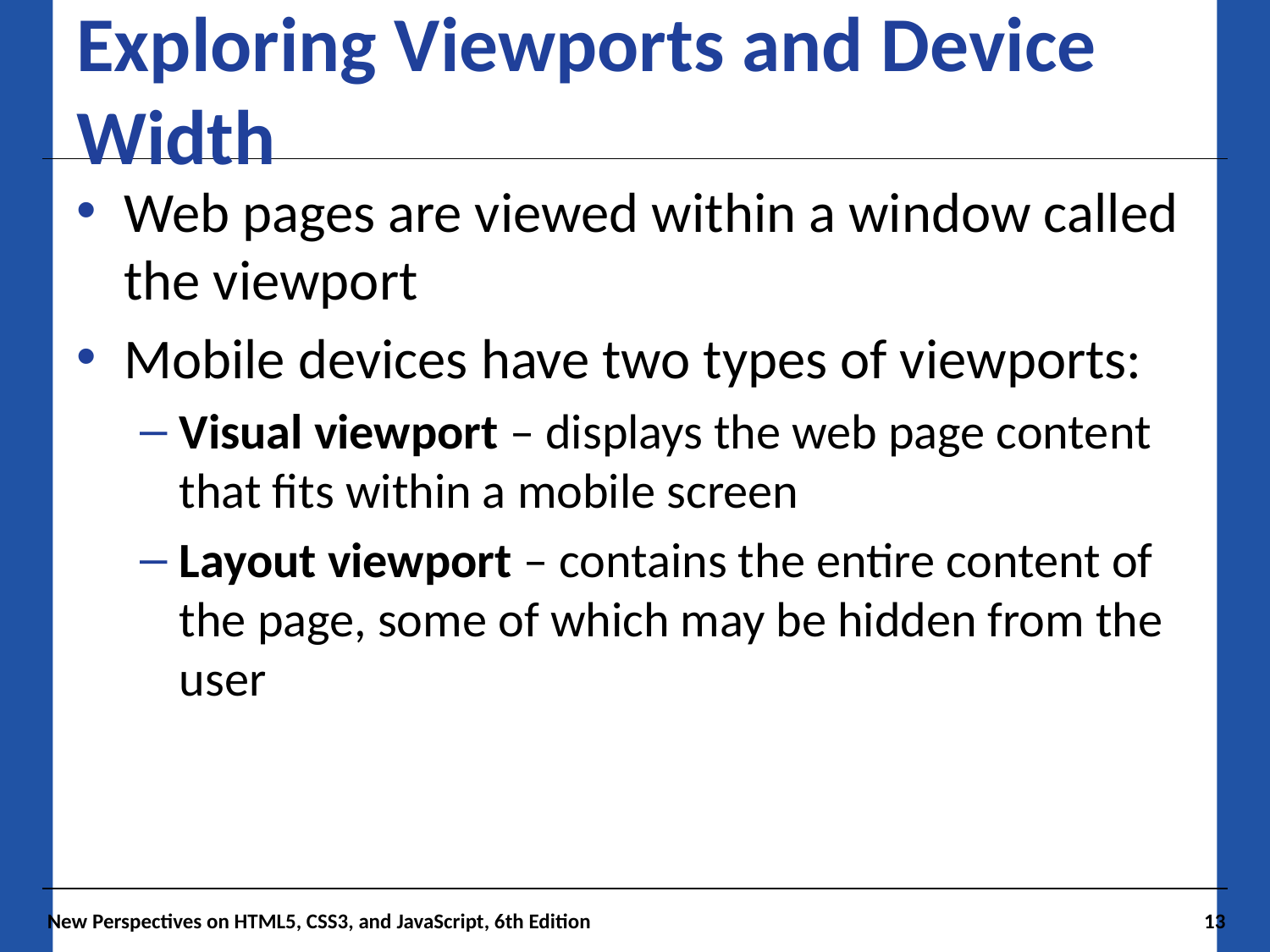

# Exploring Viewports and Device Width
Web pages are viewed within a window called the viewport
Mobile devices have two types of viewports:
Visual viewport – displays the web page content that fits within a mobile screen
Layout viewport – contains the entire content of the page, some of which may be hidden from the user
New Perspectives on HTML5, CSS3, and JavaScript, 6th Edition
13